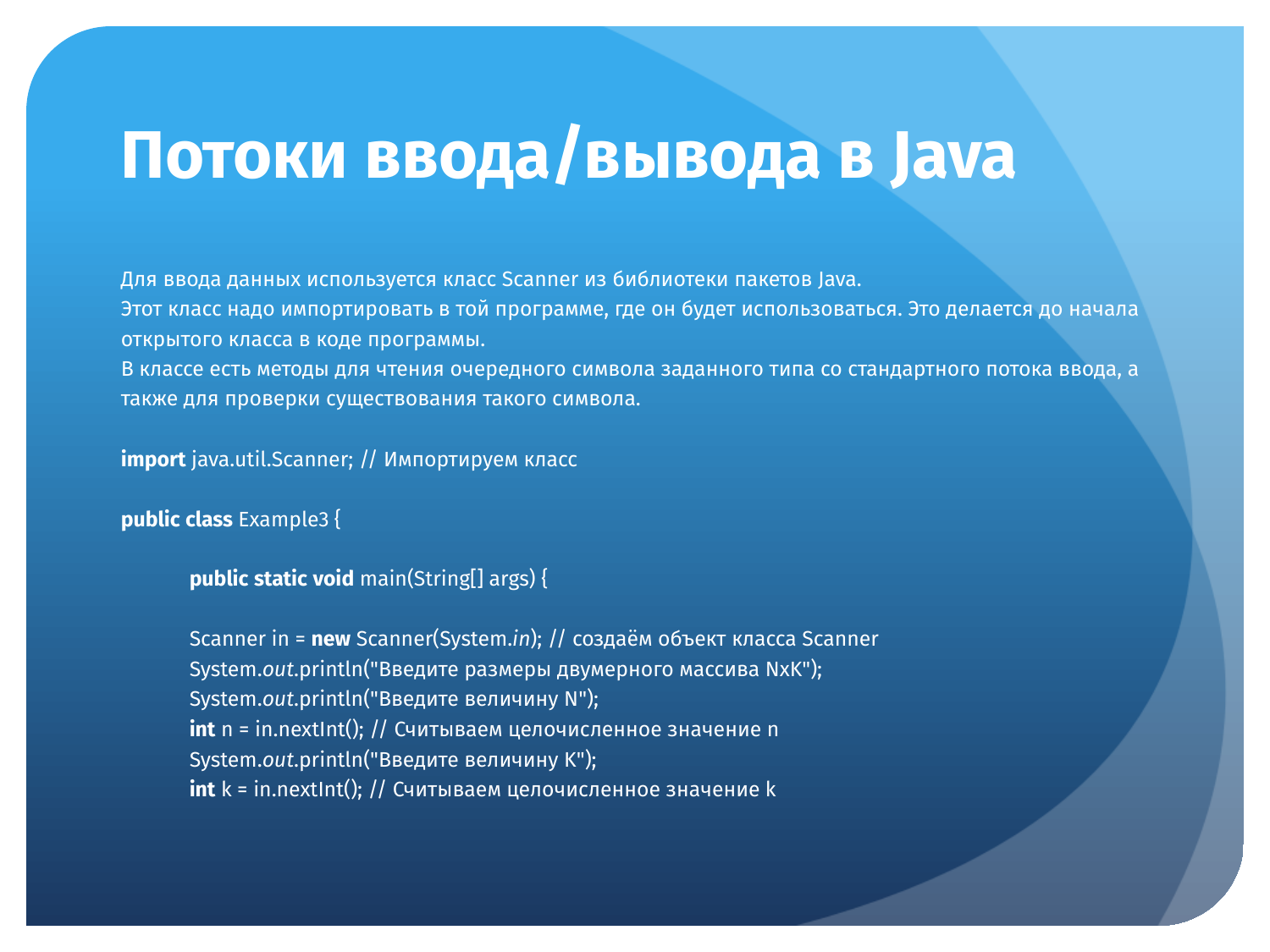

# Потоки ввода/вывода в Java
Для ввода данных используется класс Scanner из библиотеки пакетов Java.
Этот класс надо импортировать в той программе, где он будет использоваться. Это делается до начала открытого класса в коде программы.
В классе есть методы для чтения очередного символа заданного типа со стандартного потока ввода, а также для проверки существования такого символа.

import java.util.Scanner; // Импортируем класс

public class Example3 {

	public static void main(String[] args) {

		Scanner in = new Scanner(System.in); // создаём объект класса Scanner
		System.out.println("Введите размеры двумерного массива NxK");
		System.out.println("Введите величину N");
		int n = in.nextInt(); // Считываем целочисленное значение n
		System.out.println("Введите величину K");
		int k = in.nextInt(); // Считываем целочисленное значение k